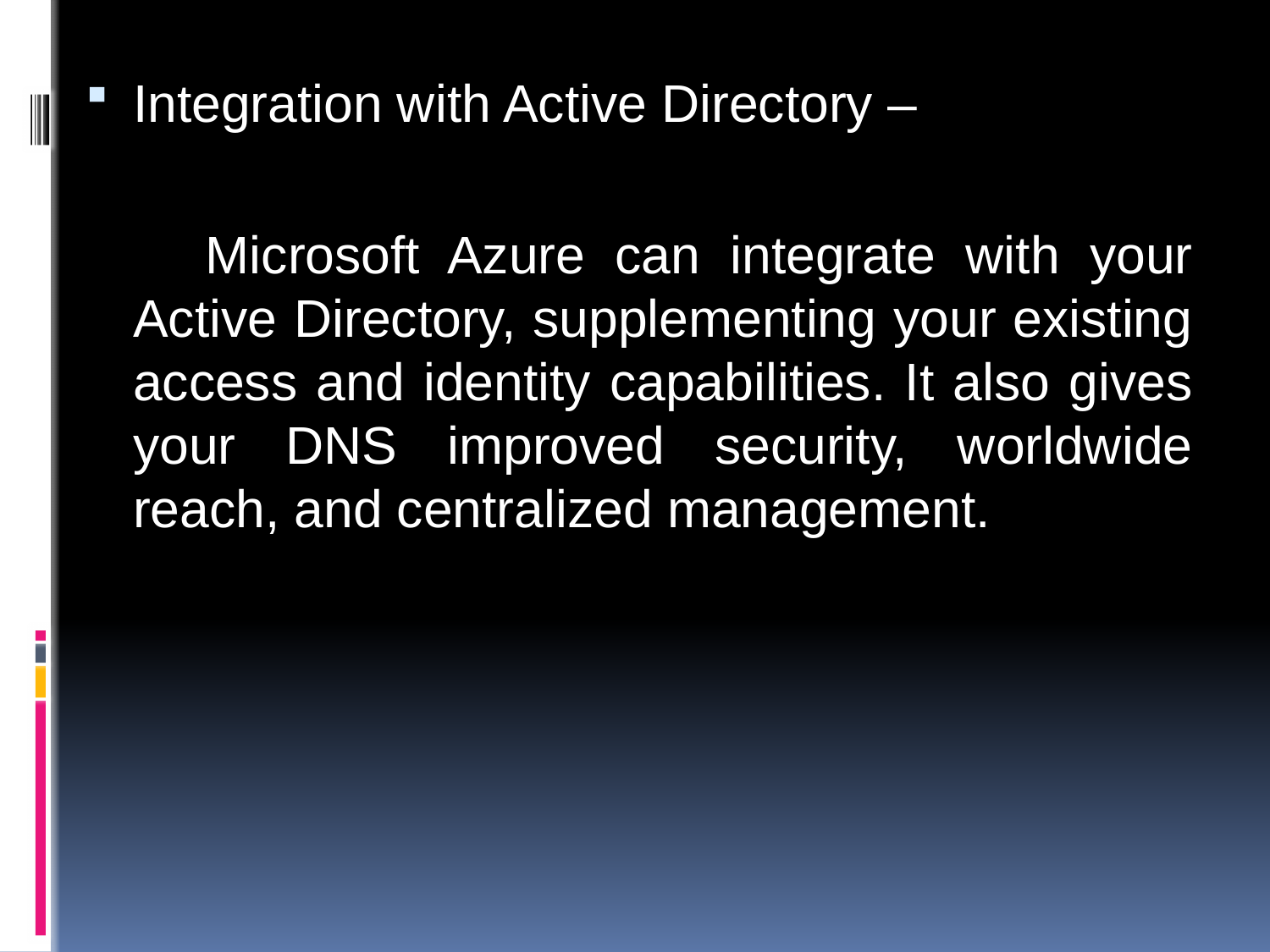

Integration with Active Directory –

    Microsoft Azure can integrate with your Active Directory, supplementing your existing access and identity capabilities. It also gives your DNS improved security, worldwide reach, and centralized management.